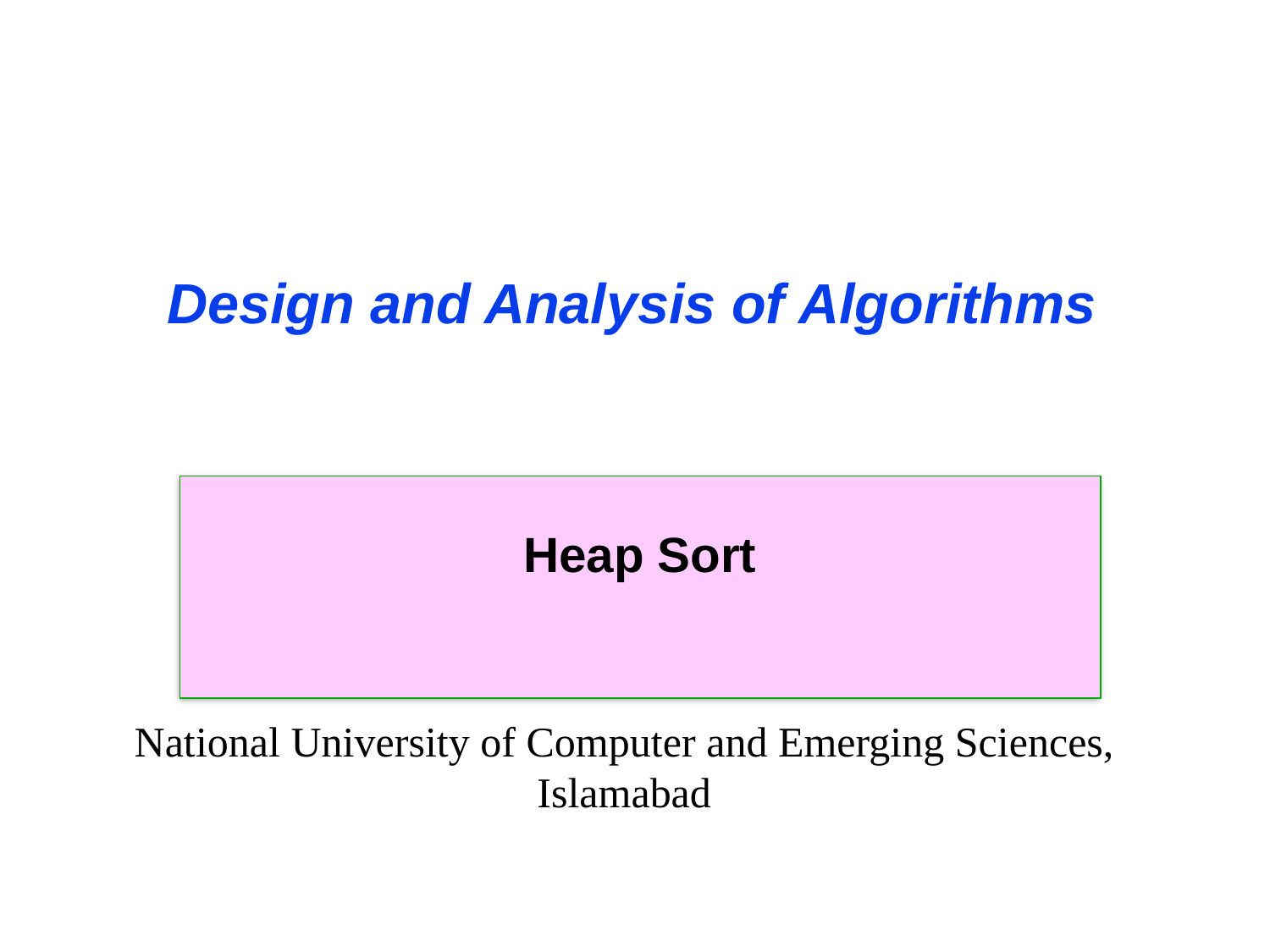

# Design and Analysis of Algorithms

Heap Sort

National University of Computer and Emerging Sciences, Islamabad